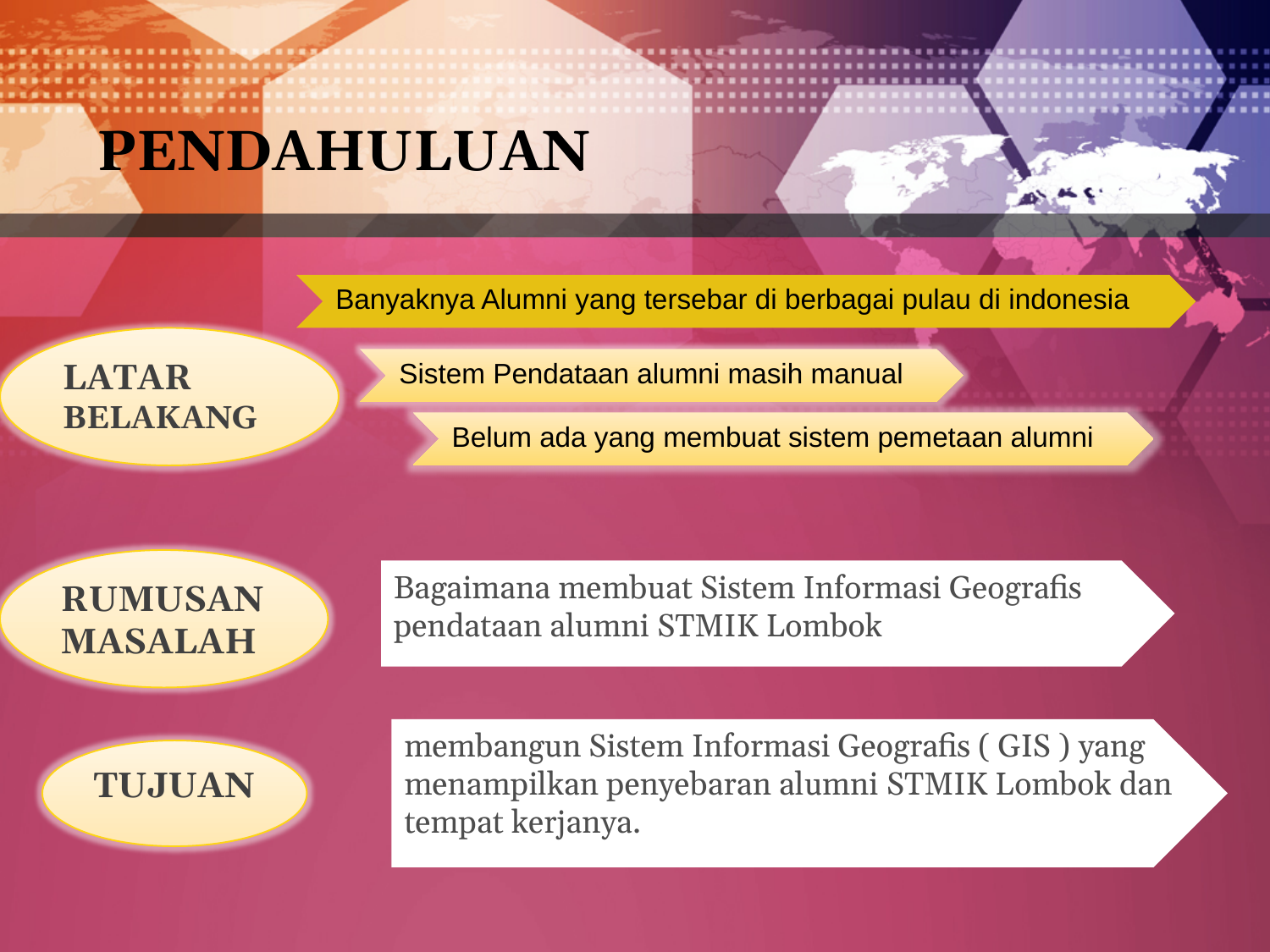

# PENDAHULUAN
Banyaknya Alumni yang tersebar di berbagai pulau di indonesia
Latar Belakang

Sistem Pendataan alumni masih manual
Belum ada yang membuat sistem pemetaan alumni
Rumusan masalah
Bagaimana membuat Sistem Informasi Geografis pendataan alumni STMIK Lombok
membangun Sistem Informasi Geografis ( GIS ) yang menampilkan penyebaran alumni STMIK Lombok dan tempat kerjanya.

Tujuan